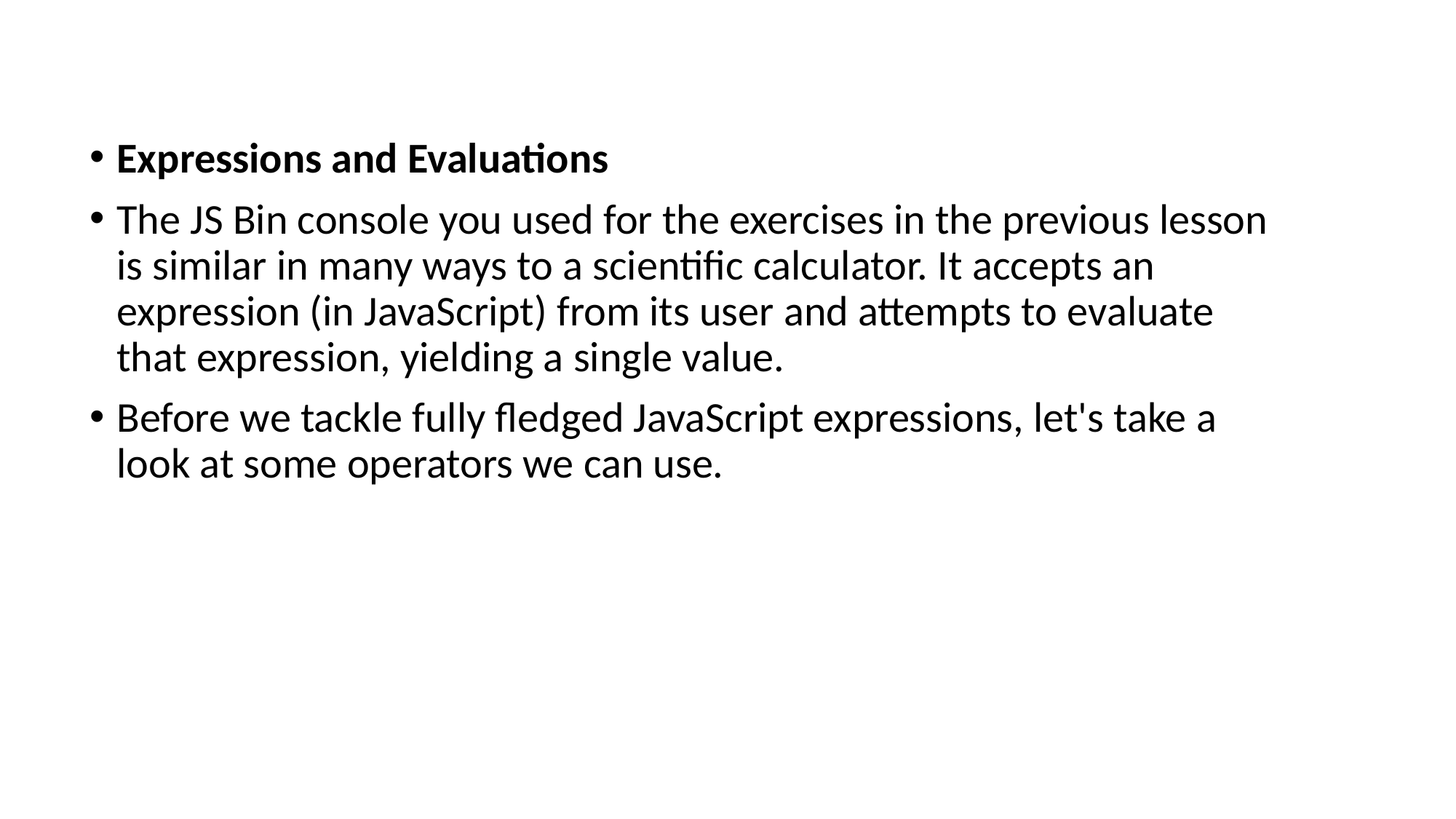

Expressions and Evaluations
The JS Bin console you used for the exercises in the previous lesson is similar in many ways to a scientific calculator. It accepts an expression (in JavaScript) from its user and attempts to evaluate that expression, yielding a single value.
Before we tackle fully fledged JavaScript expressions, let's take a look at some operators we can use.